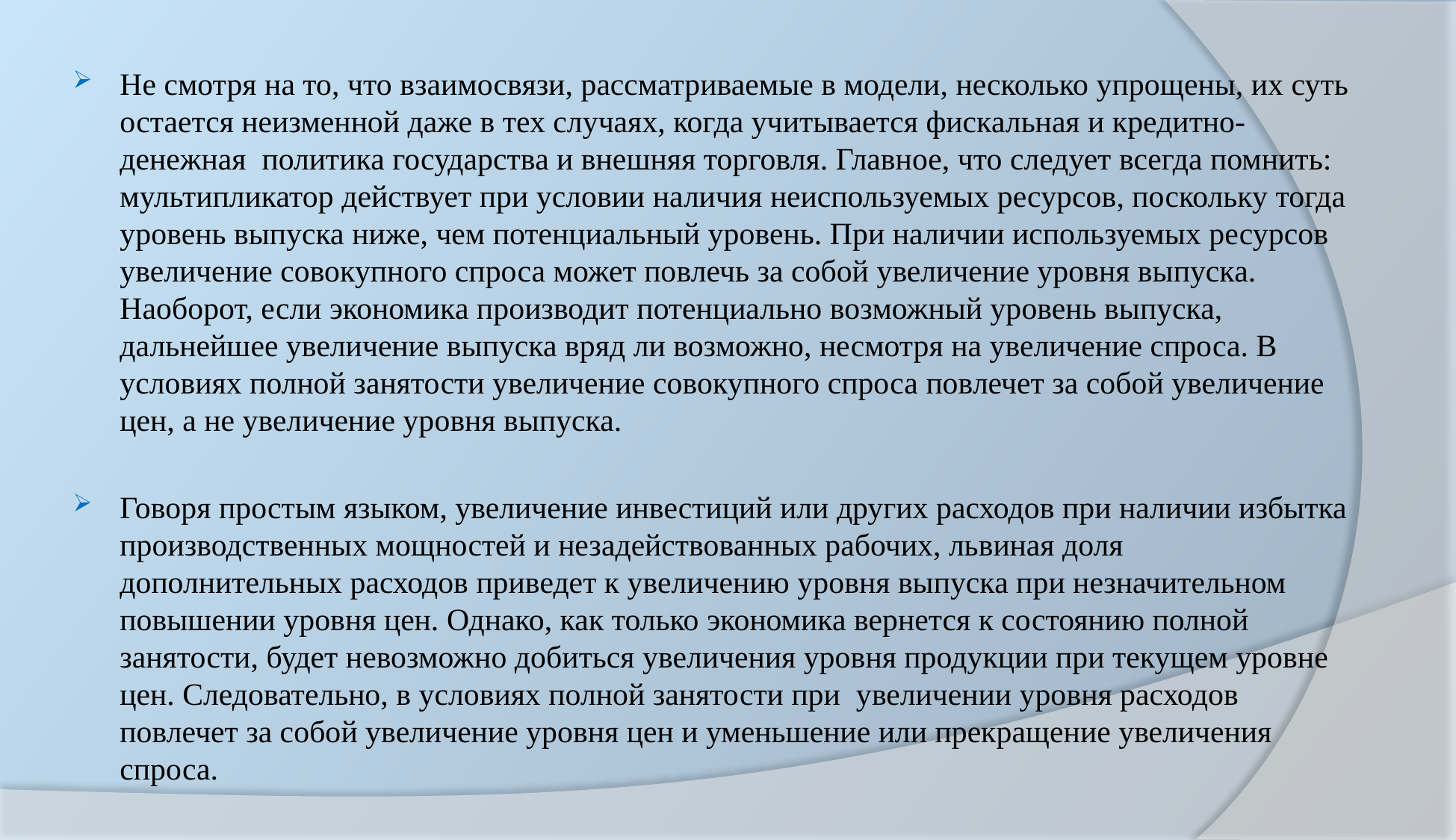

Не смотря на то, что взаимосвязи, рассматриваемые в модели, несколько упрощены, их суть остается неизменной даже в тех случаях, когда учитывается фискальная и кредитно-денежная  политика государства и внешняя торговля. Главное, что следует всегда помнить: мультипликатор действует при условии наличия неиспользуемых ресурсов, поскольку тогда уровень выпуска ниже, чем потенциальный уровень. При наличии используемых ресурсов увеличение совокупного спроса может повлечь за собой увеличение уровня выпуска. Наоборот, если экономика производит потенциально возможный уровень выпуска, дальнейшее увеличение выпуска вряд ли возможно, несмотря на увеличение спроса. В условиях полной занятости увеличение совокупного спроса повлечет за собой увеличение цен, а не увеличение уровня выпуска.

Говоря простым языком, увеличение инвестиций или других расходов при наличии избытка производственных мощностей и незадействованных рабочих, львиная доля дополнительных расходов приведет к увеличению уровня выпуска при незначительном повышении уровня цен. Однако, как только экономика вернется к состоянию полной занятости, будет невозможно добиться увеличения уровня продукции при текущем уровне цен. Следовательно, в условиях полной занятости при  увеличении уровня расходов повлечет за собой увеличение уровня цен и уменьшение или прекращение увеличения спроса.